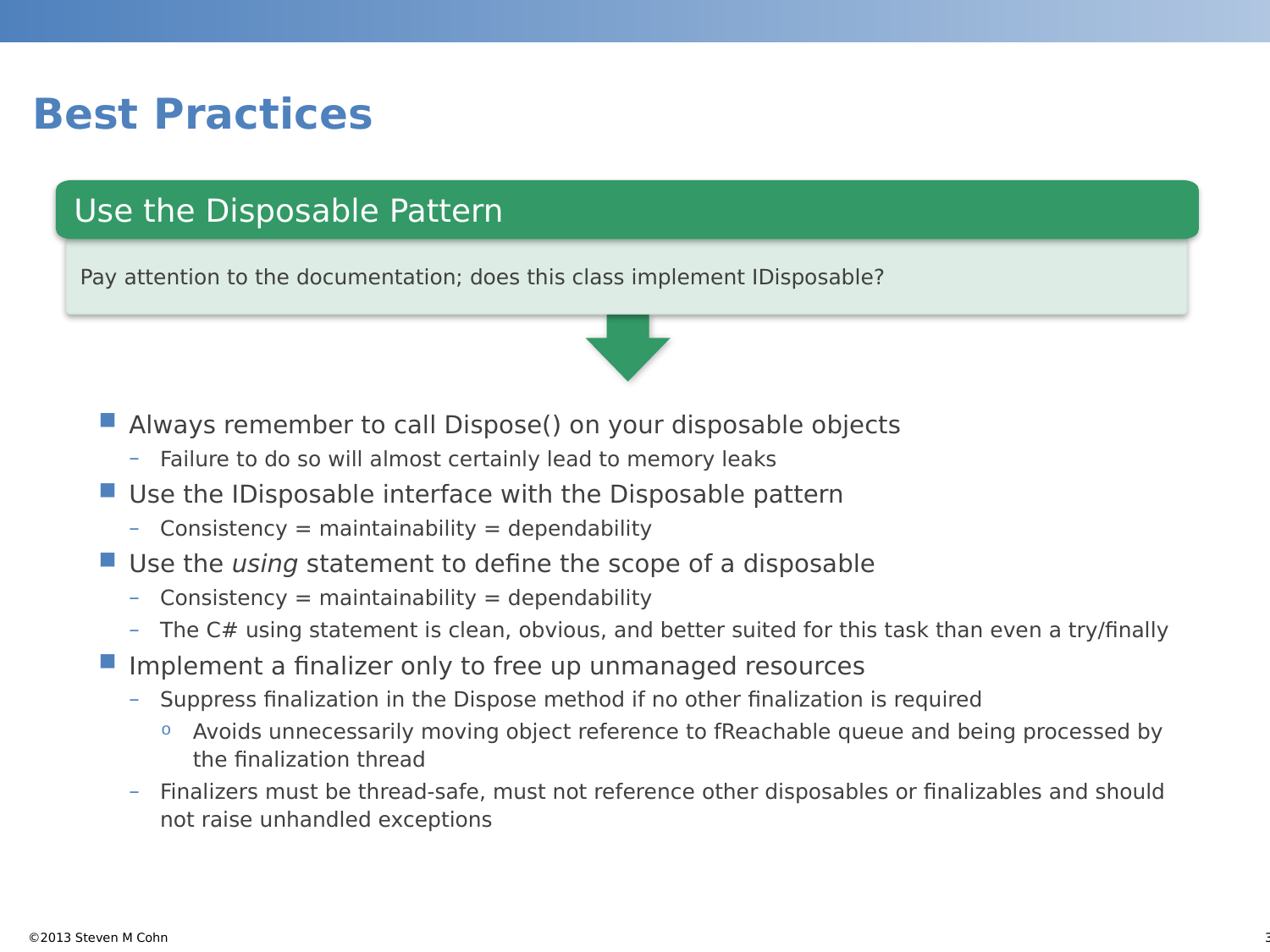

# Best Practices
Pay attention to the documentation; does this class implement IDisposable?

Use the Disposable Pattern

Always remember to call Dispose() on your disposable objects
Failure to do so will almost certainly lead to memory leaks
Use the IDisposable interface with the Disposable pattern
Consistency = maintainability = dependability
Use the using statement to define the scope of a disposable
Consistency = maintainability = dependability
The C# using statement is clean, obvious, and better suited for this task than even a try/finally
Implement a finalizer only to free up unmanaged resources
Suppress finalization in the Dispose method if no other finalization is required
Avoids unnecessarily moving object reference to fReachable queue and being processed by the finalization thread
Finalizers must be thread-safe, must not reference other disposables or finalizables and should not raise unhandled exceptions